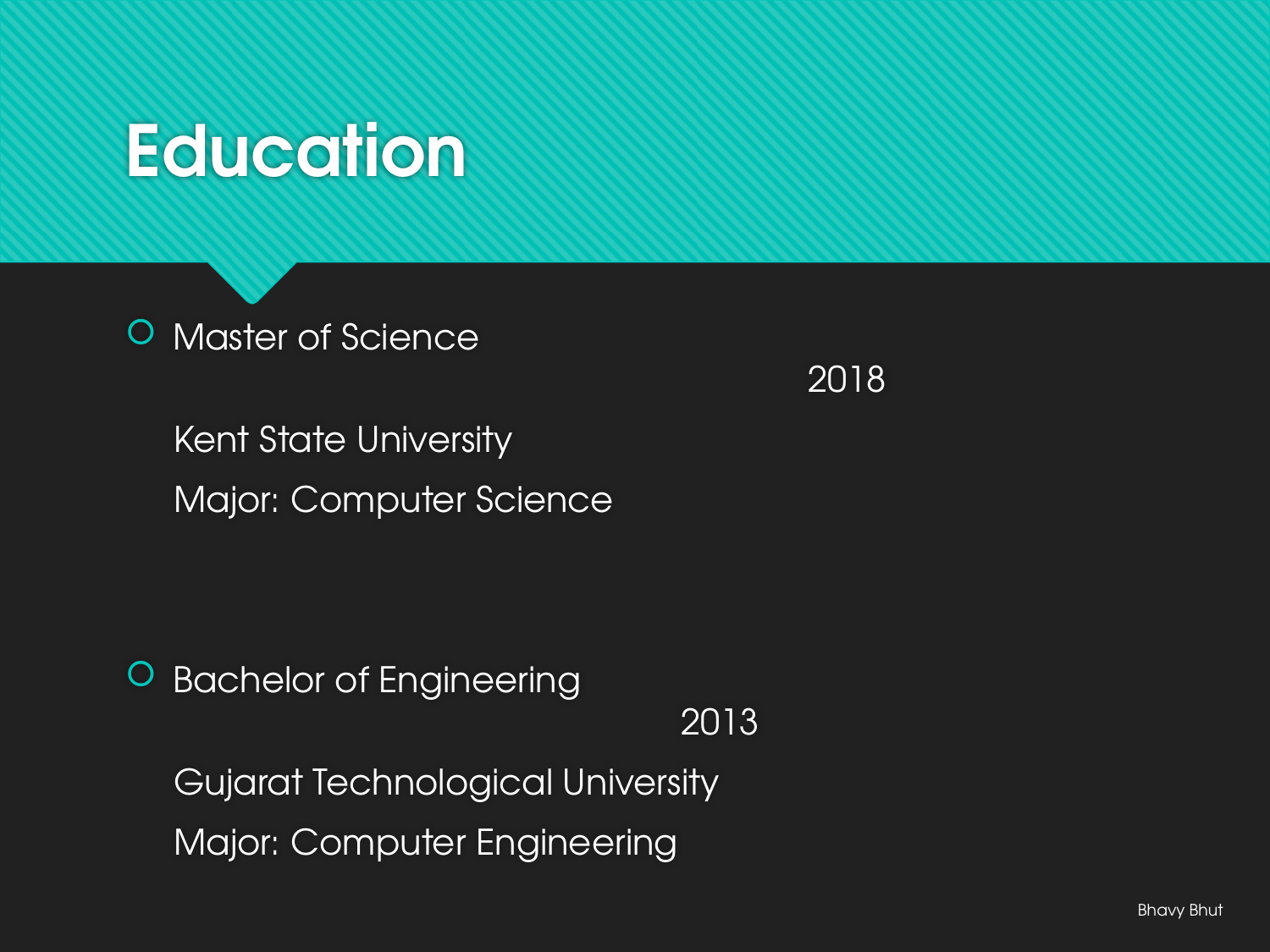

# Education
Master of Science 										2018
     Kent State University
     Major: Computer Science

Bachelor of Engineering 								2013
     Gujarat Technological University
     Major: Computer Engineering

Bhavy Bhut